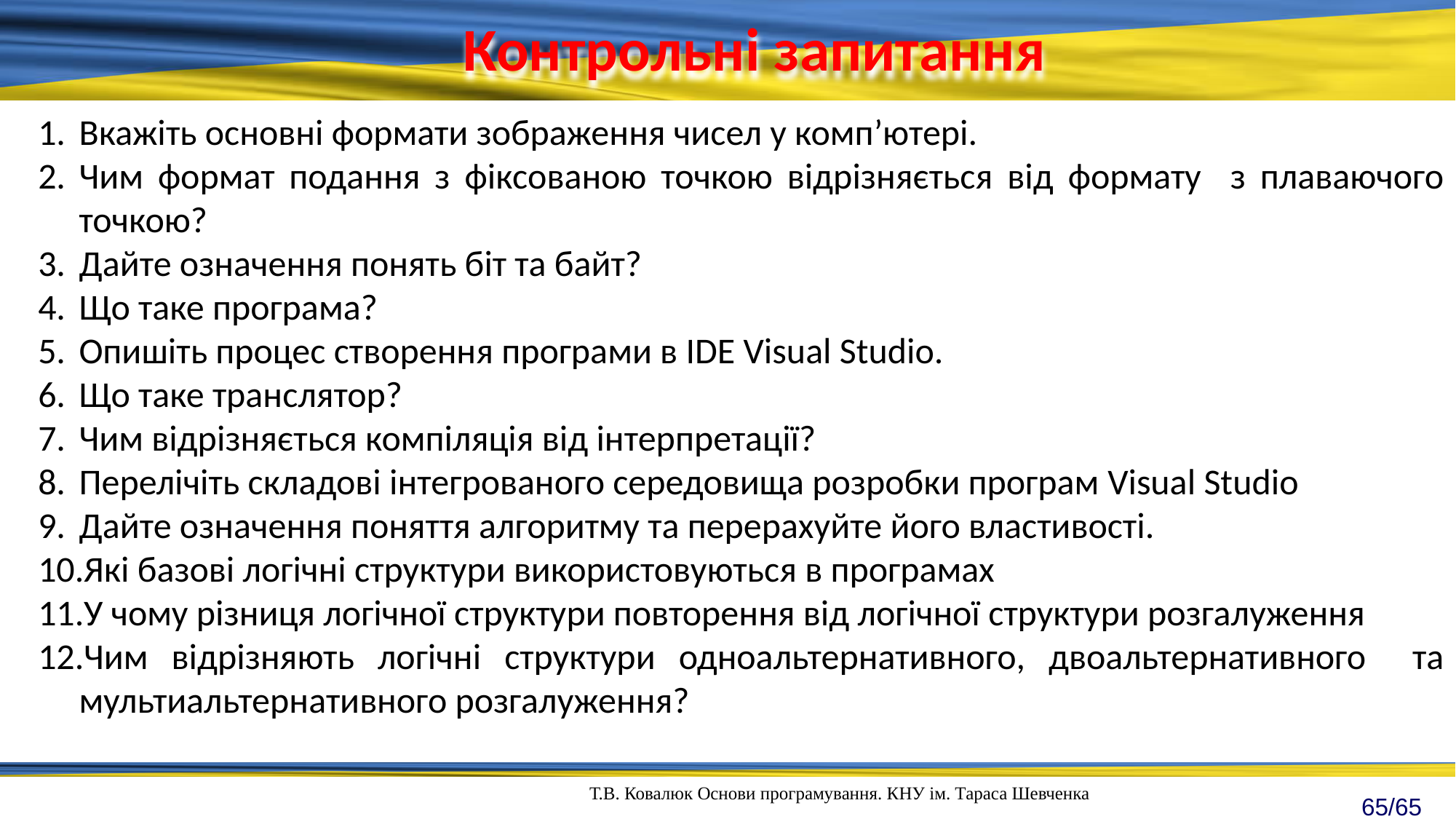

Контрольні запитання
Вкажіть основні формати зображення чисел у комп’ютері.
Чим формат подання з фіксованою точкою відрізняється від формату  з плаваючого точкою?
Дайте означення понять біт та байт?
Що таке програма?
Опишіть процес створення програми в IDE Visual Studio.
Що таке транслятор?
Чим відрізняється компіляція від інтерпретації?
Перелічіть складові інтегрованого середовища розробки програм Visual Studio
Дайте означення поняття алгоритму та перерахуйте його властивості.
Які базові логічні структури використовуються в програмах
У чому різниця логічної структури повторення від логічної структури розгалуження
Чим відрізняють логічні структури одноальтернативного, двоальтернативного  та мультиальтернативного розгалуження?